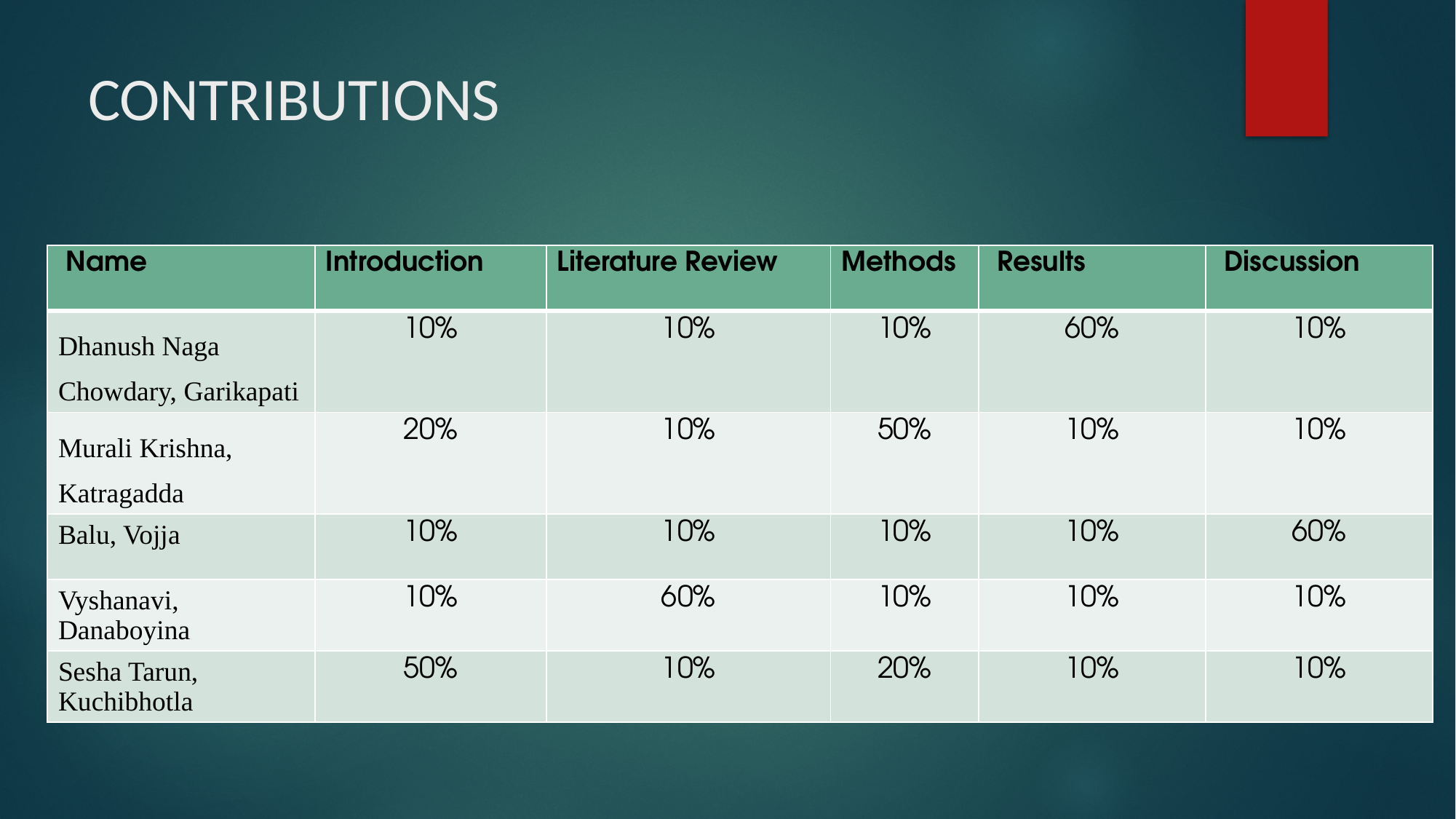

# CONTRIBUTIONS
| Name | Introduction | Literature Review | Methods | Results | Discussion |
| --- | --- | --- | --- | --- | --- |
| Dhanush Naga Chowdary, Garikapati | 10% | 10% | 10% | 60% | 10% |
| Murali Krishna, Katragadda | 20% | 10% | 50% | 10% | 10% |
| Balu, Vojja | 10% | 10% | 10% | 10% | 60% |
| Vyshanavi, Danaboyina | 10% | 60% | 10% | 10% | 10% |
| Sesha Tarun, Kuchibhotla | 50% | 10% | 20% | 10% | 10% |